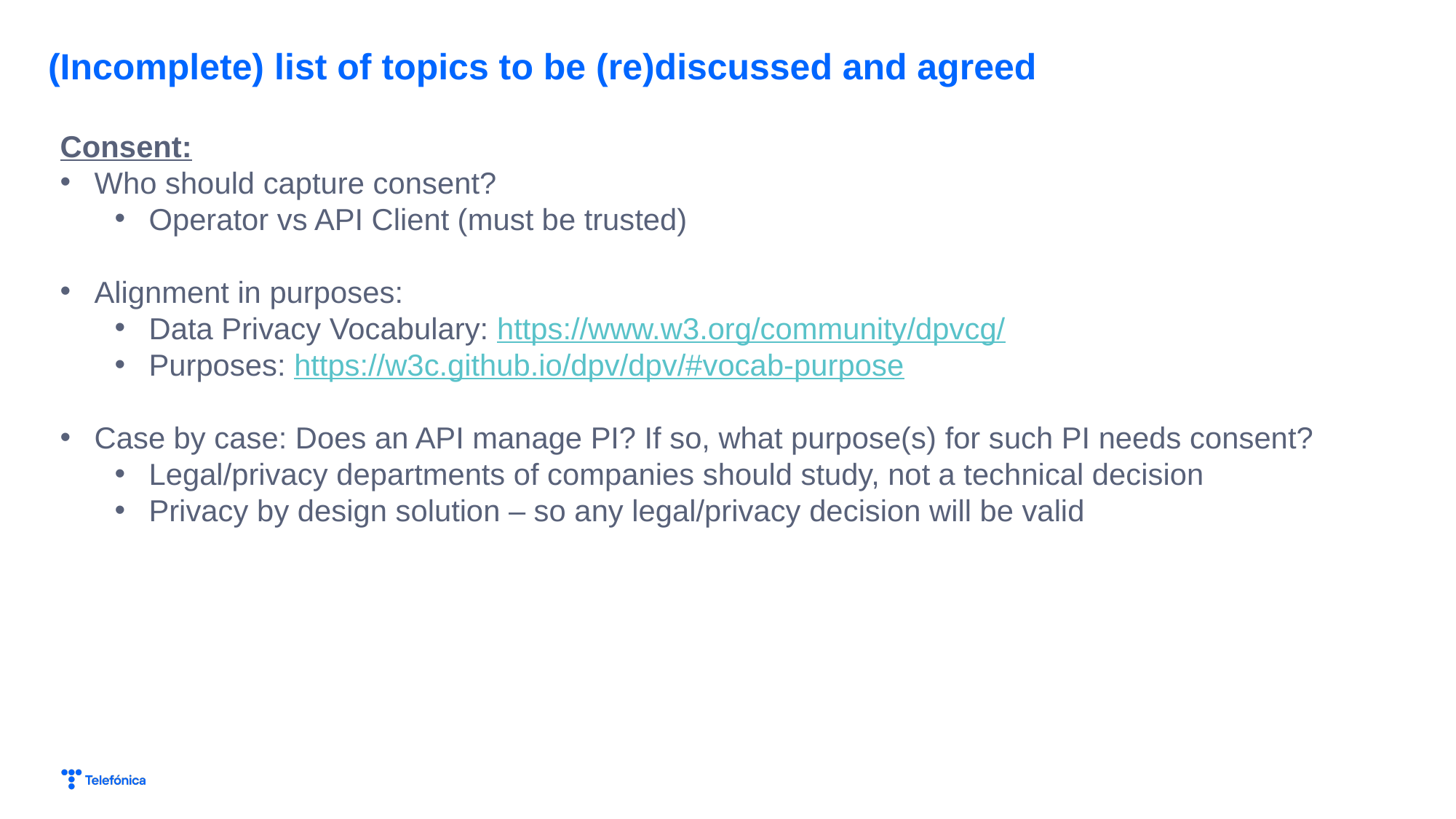

(Incomplete) list of topics to be (re)discussed and agreed
Consent:
Who should capture consent?
Operator vs API Client (must be trusted)

Alignment in purposes:
Data Privacy Vocabulary: https://www.w3.org/community/dpvcg/
Purposes: https://w3c.github.io/dpv/dpv/#vocab-purpose

Case by case: Does an API manage PI? If so, what purpose(s) for such PI needs consent?
Legal/privacy departments of companies should study, not a technical decision
Privacy by design solution – so any legal/privacy decision will be valid